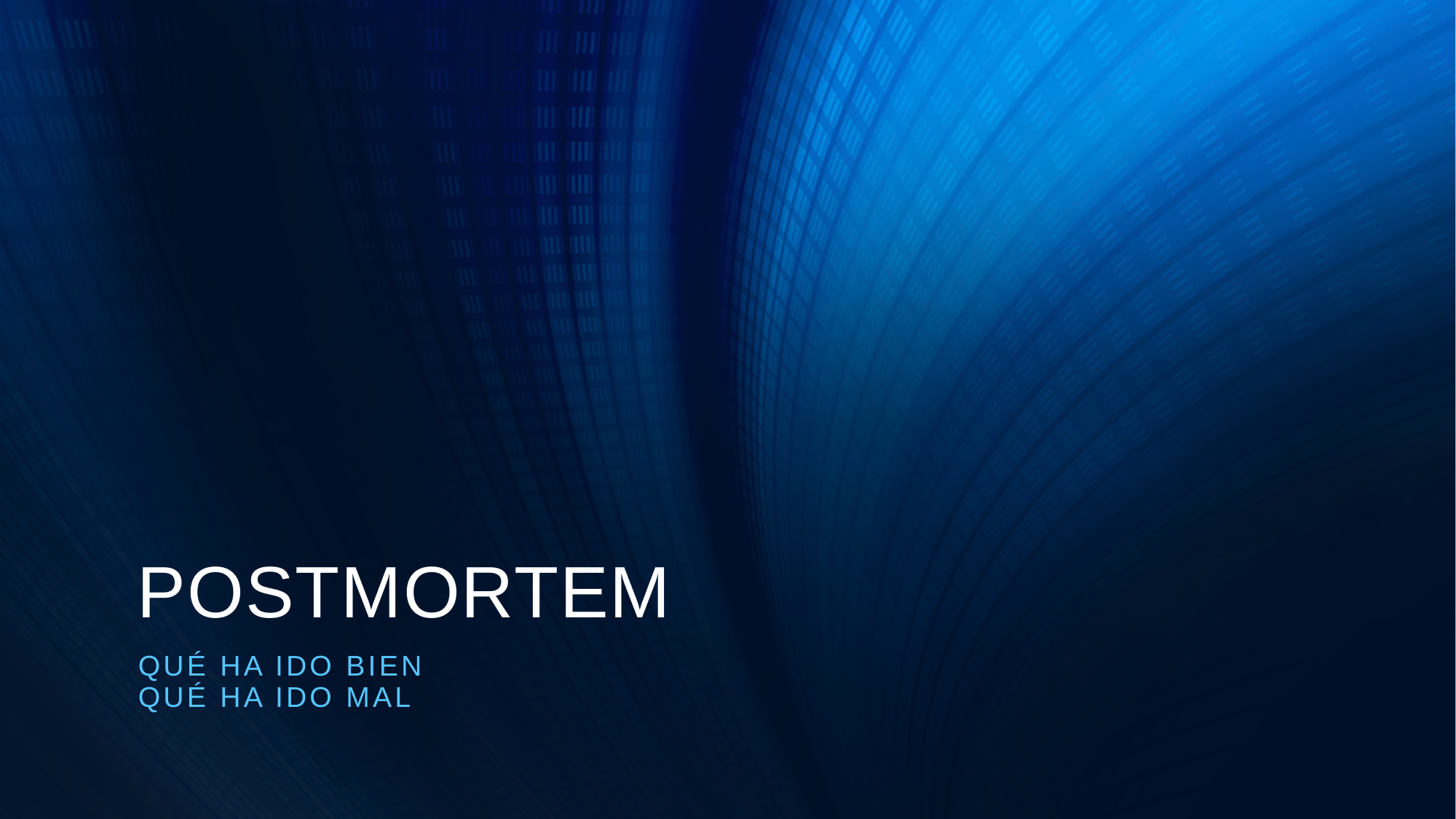

# POSTMORTEM
Qué ha ido bien
Qué ha ido mal